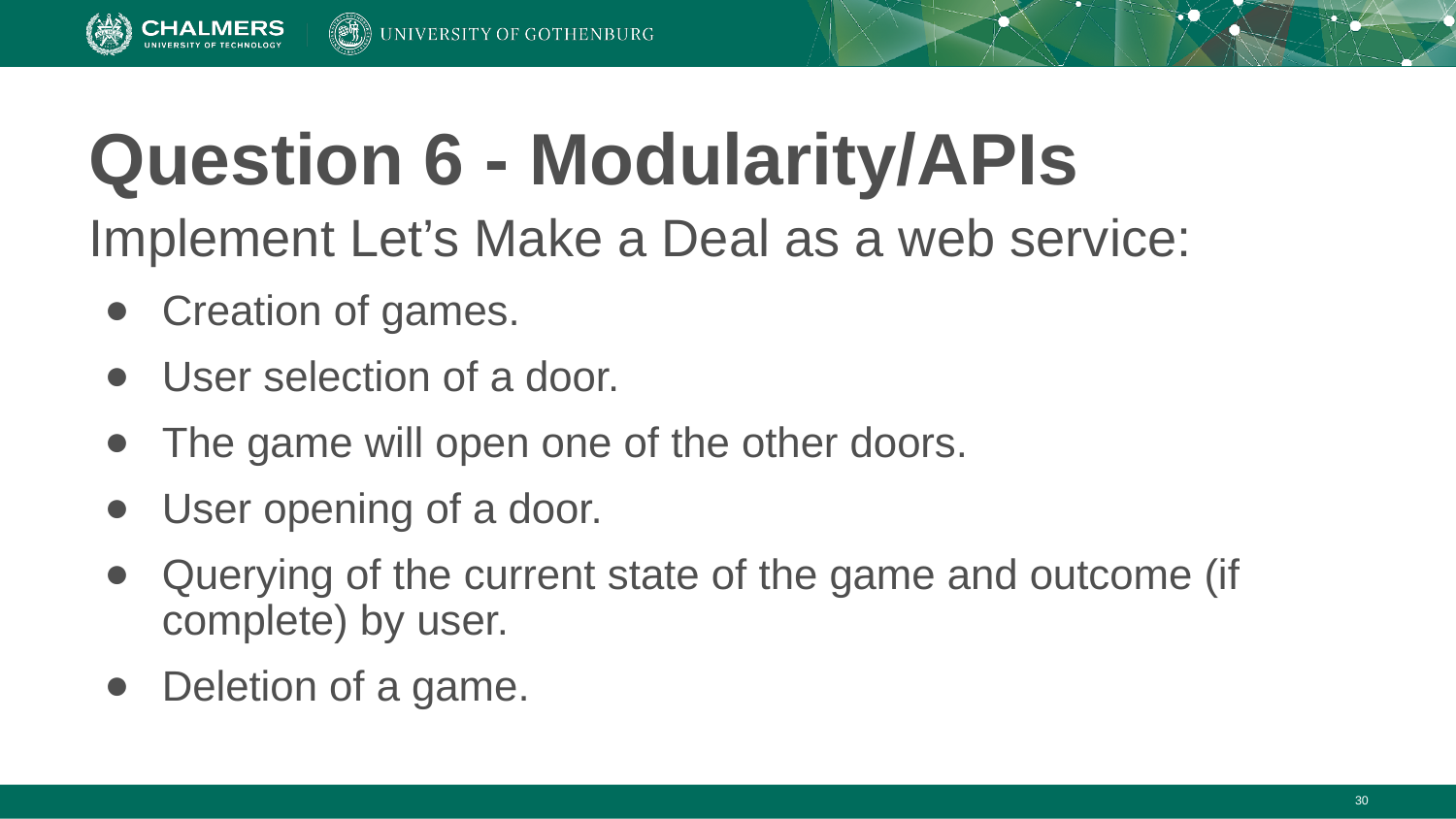

# Question 6 - Modularity/APIs
Implement Let’s Make a Deal as a web service:
Creation of games.
User selection of a door.
The game will open one of the other doors.
User opening of a door.
Querying of the current state of the game and outcome (if complete) by user.
Deletion of a game.
30